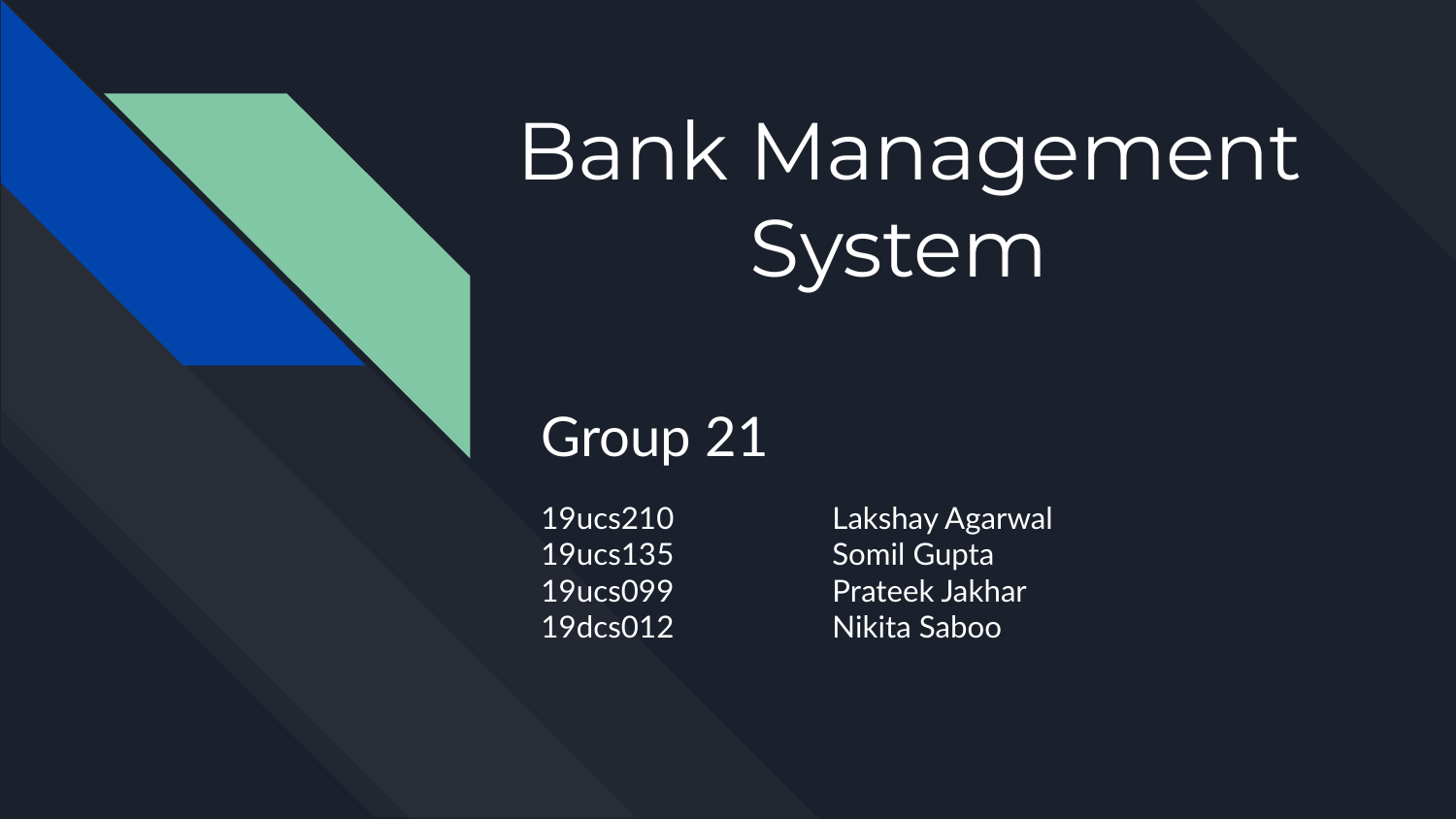

# Bank Management System
Group 21

19ucs210		Lakshay Agarwal
19ucs135		Somil Gupta
19ucs099		Prateek Jakhar
19dcs012		Nikita Saboo